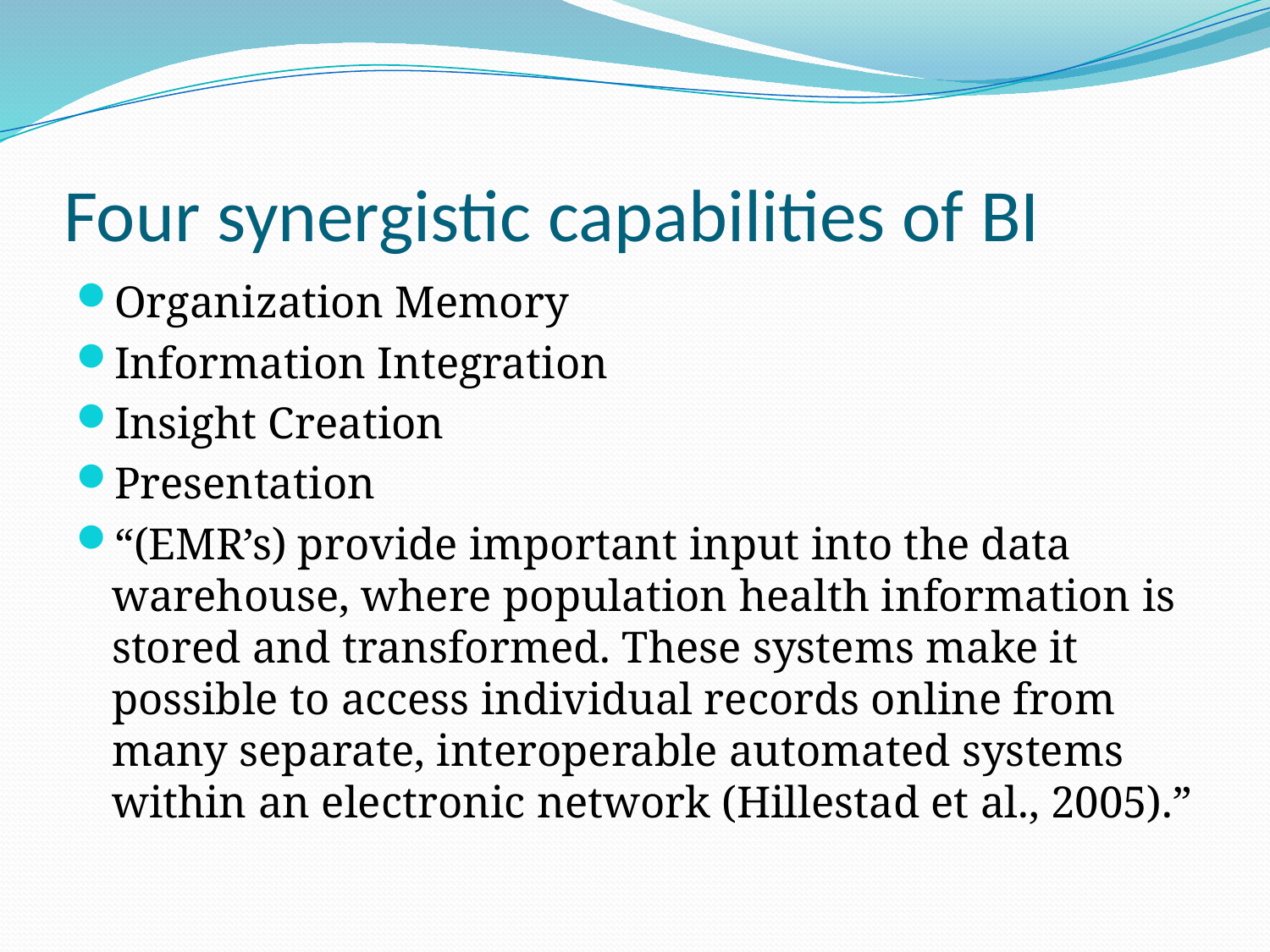

# Four synergistic capabilities of BI
Organization Memory
Information Integration
Insight Creation
Presentation
“(EMR’s) provide important input into the data warehouse, where population health information is stored and transformed. These systems make it possible to access individual records online from many separate, interoperable automated systems within an electronic network (Hillestad et al., 2005).”